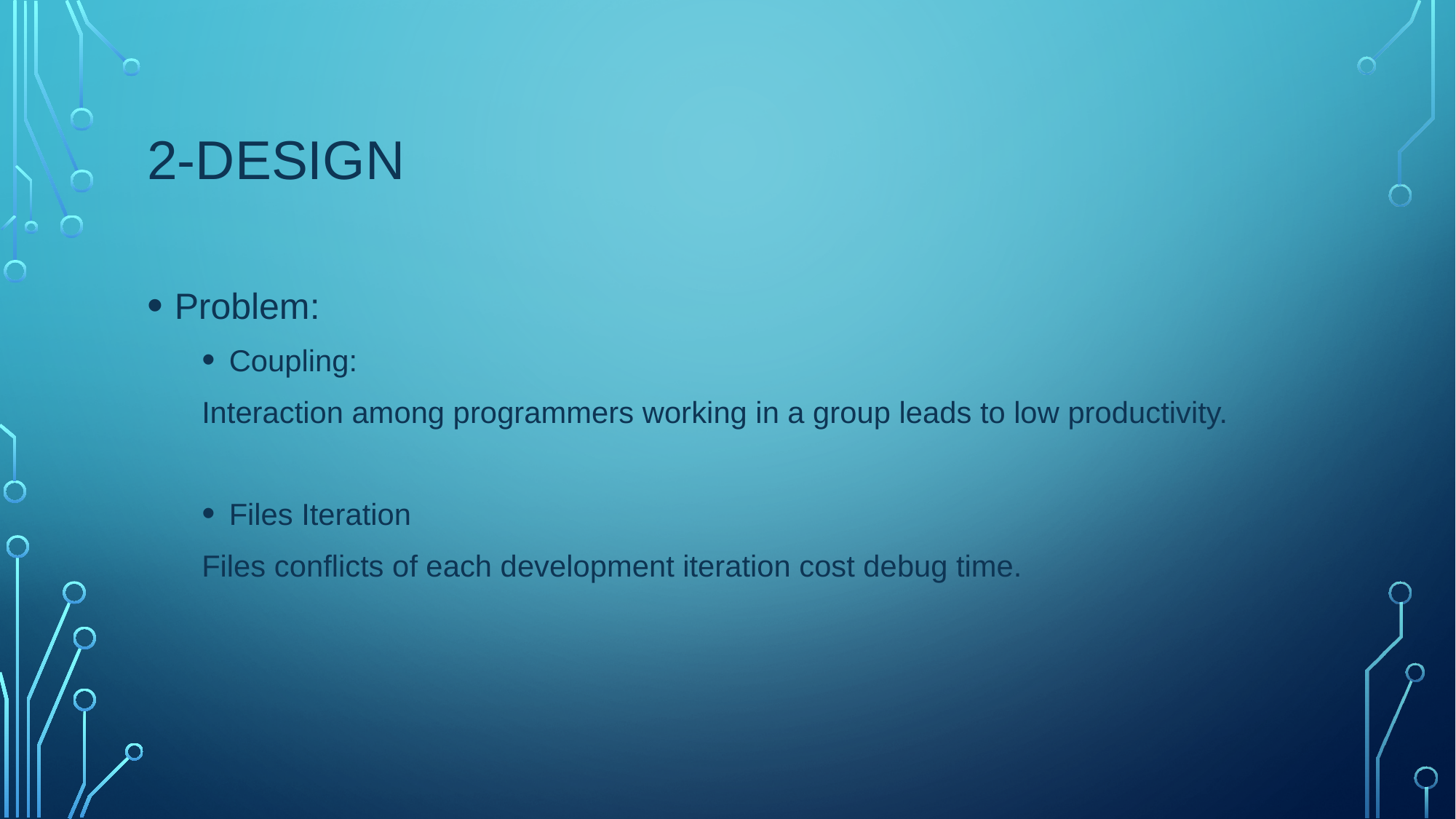

# 2-Design
Problem:
Coupling:
Interaction among programmers working in a group leads to low productivity.

Files Iteration
Files conflicts of each development iteration cost debug time.